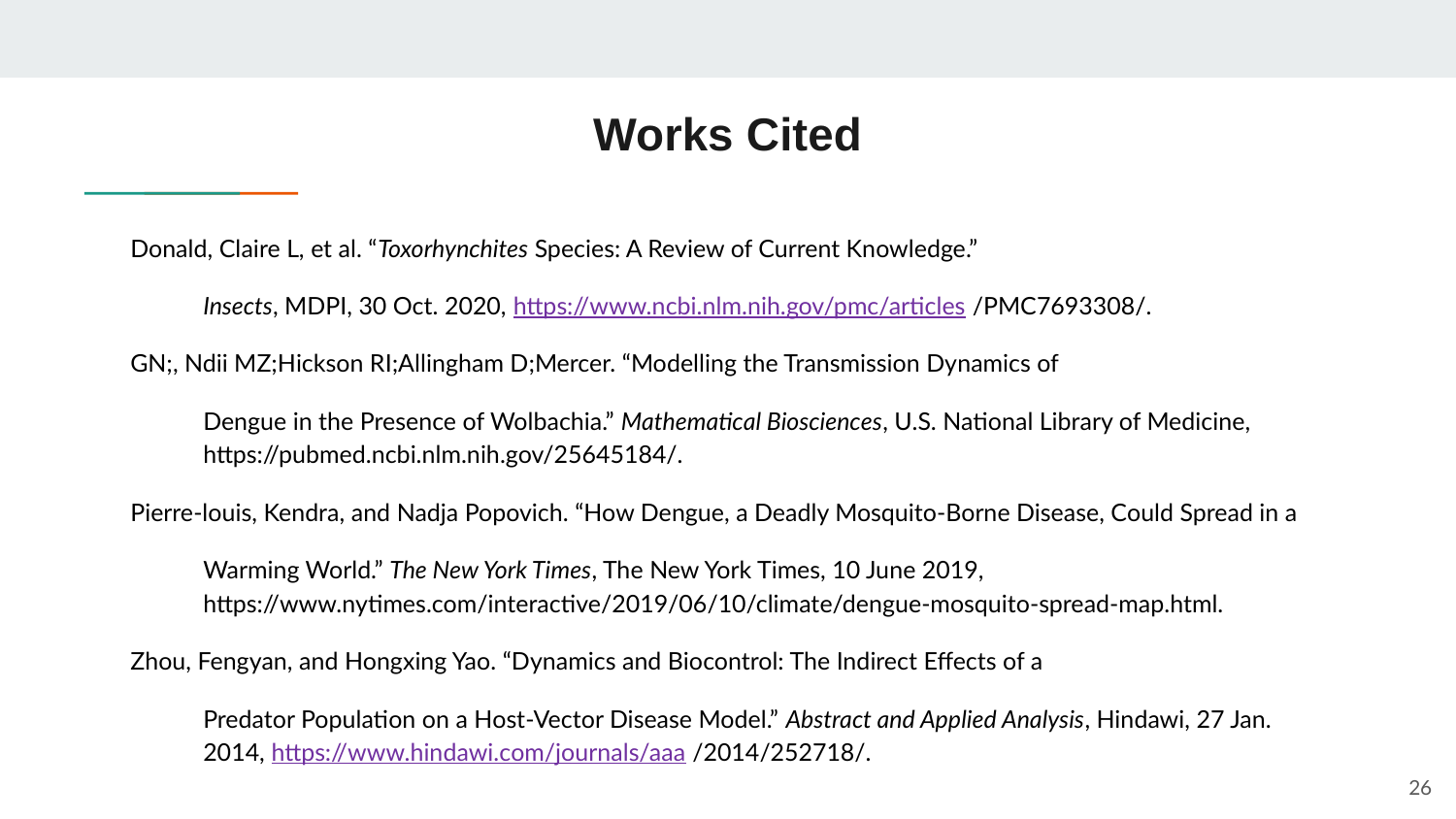

# Works Cited
Donald, Claire L, et al. “Toxorhynchites Species: A Review of Current Knowledge.”
Insects, MDPI, 30 Oct. 2020, https://www.ncbi.nlm.nih.gov/pmc/articles /PMC7693308/.
GN;, Ndii MZ;Hickson RI;Allingham D;Mercer. “Modelling the Transmission Dynamics of
Dengue in the Presence of Wolbachia.” Mathematical Biosciences, U.S. National Library of Medicine, https://pubmed.ncbi.nlm.nih.gov/25645184/.
Pierre-louis, Kendra, and Nadja Popovich. “How Dengue, a Deadly Mosquito-Borne Disease, Could Spread in a
Warming World.” The New York Times, The New York Times, 10 June 2019, https://www.nytimes.com/interactive/2019/06/10/climate/dengue-mosquito-spread-map.html.
Zhou, Fengyan, and Hongxing Yao. “Dynamics and Biocontrol: The Indirect Effects of a
Predator Population on a Host-Vector Disease Model.” Abstract and Applied Analysis, Hindawi, 27 Jan. 2014, https://www.hindawi.com/journals/aaa /2014/252718/.

26